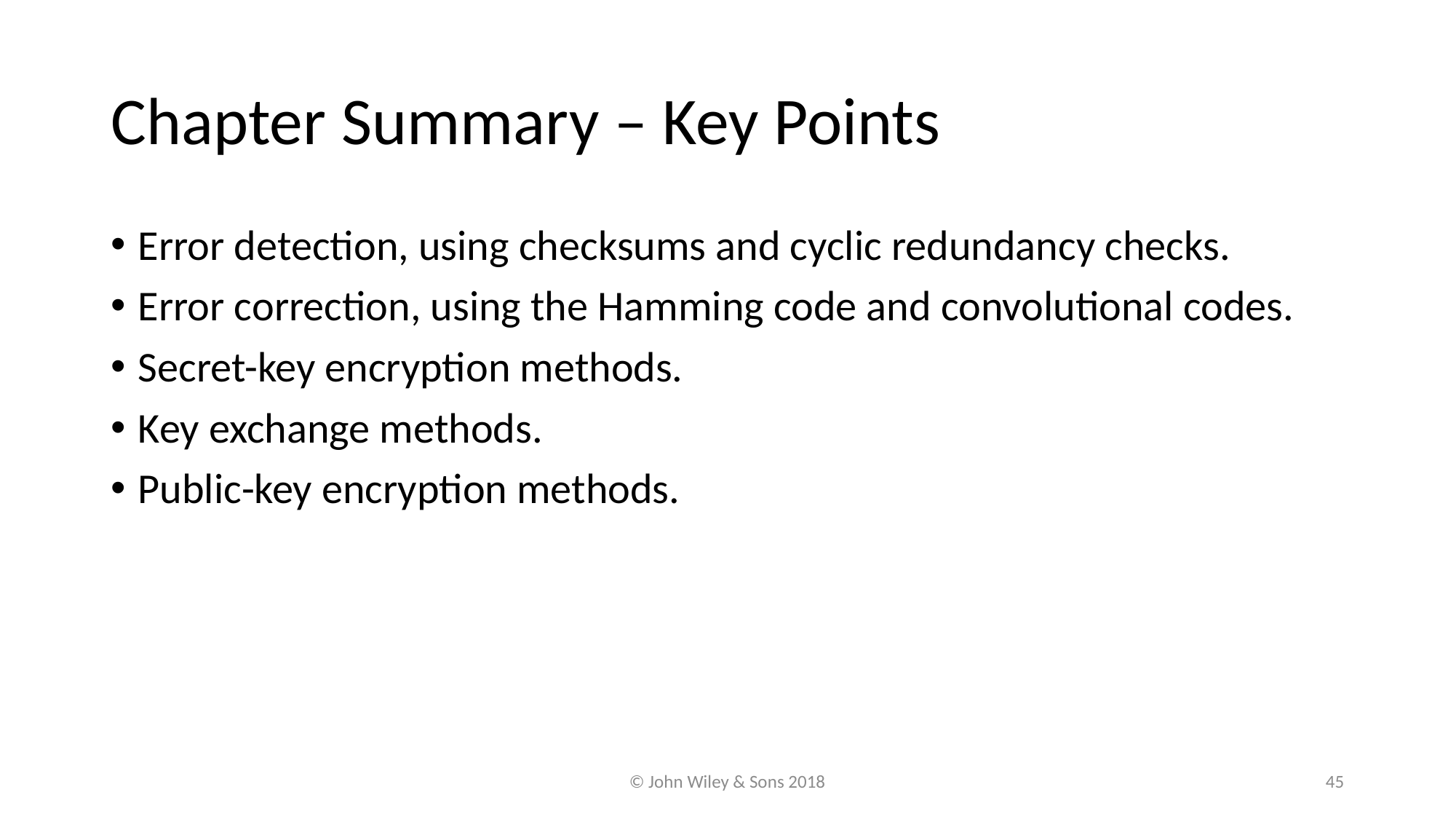

# Chapter Summary – Key Points
Error detection, using checksums and cyclic redundancy checks.
Error correction, using the Hamming code and convolutional codes.
Secret-key encryption methods.
Key exchange methods.
Public-key encryption methods.
© John Wiley & Sons 2018
45